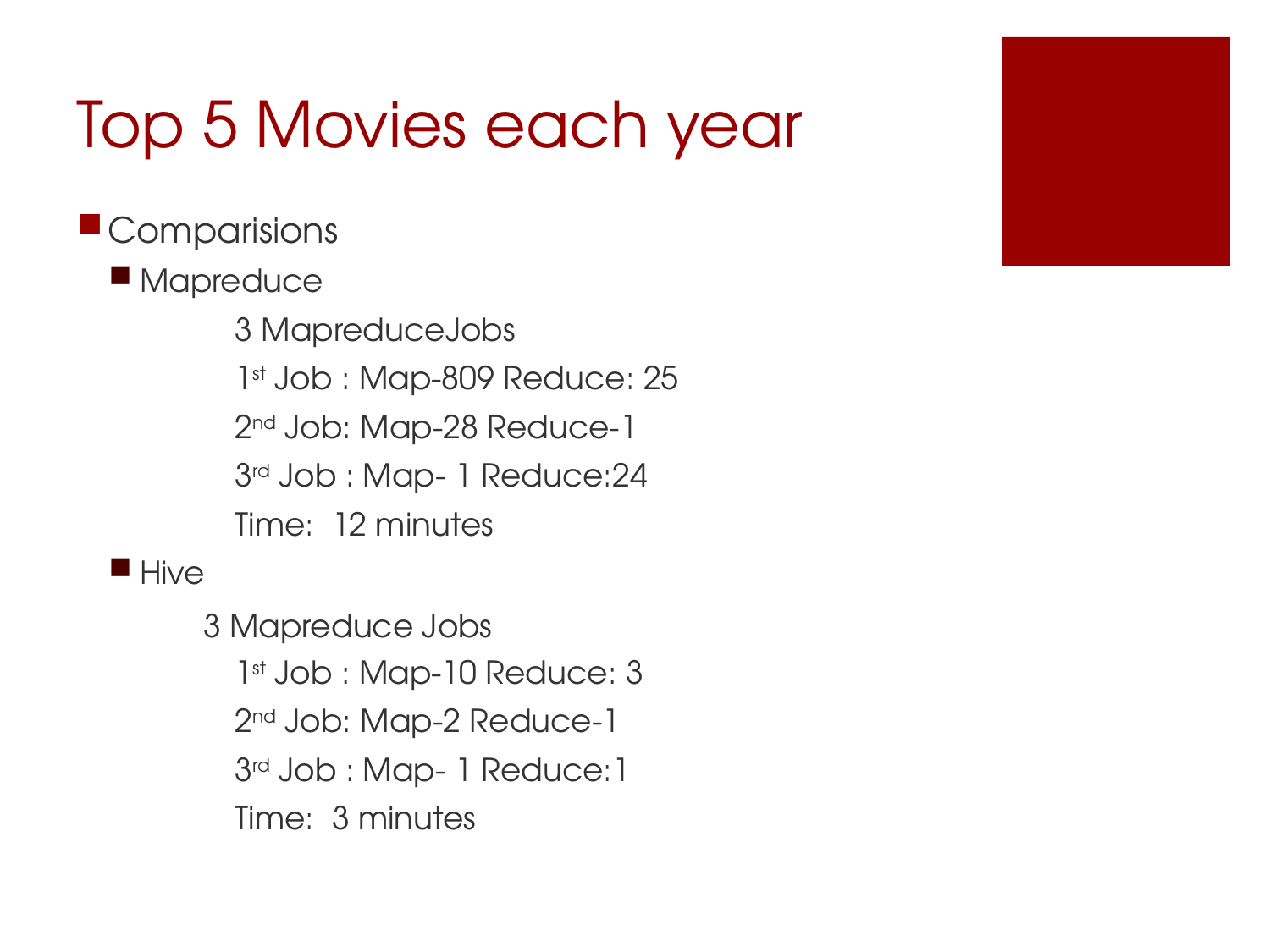

# Top 5 Movies each year
Comparisions
Mapreduce
	3 MapreduceJobs
	1st Job : Map-809 Reduce: 25
	2nd Job: Map-28 Reduce-1
	3rd Job : Map- 1 Reduce:24
	Time:  12 minutes
Hive
	3 Mapreduce Jobs
	1st Job : Map-10 Reduce: 3
	2nd Job: Map-2 Reduce-1
	3rd Job : Map- 1 Reduce:1
	Time:  3 minutes